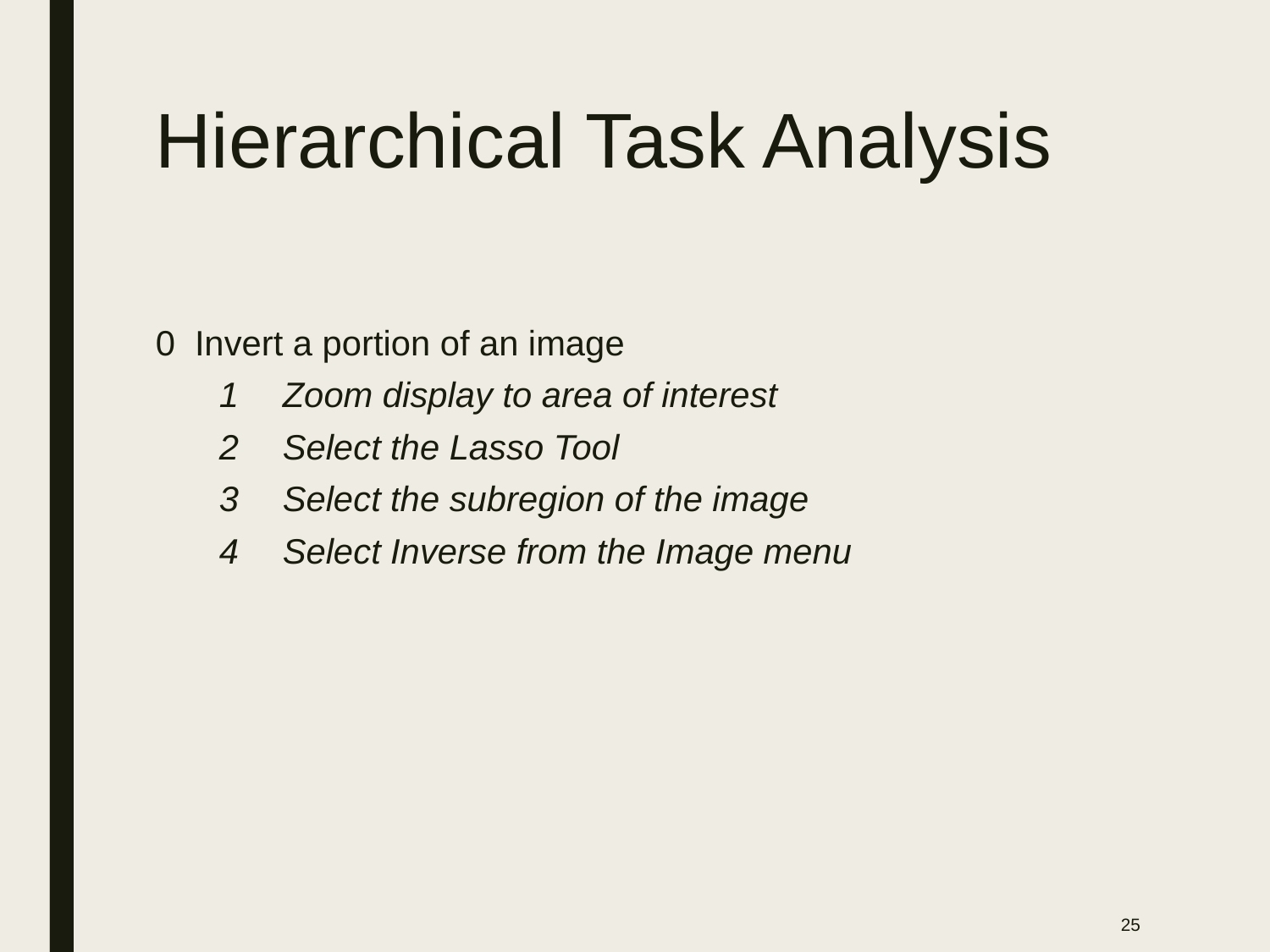

# Hierarchical Task Analysis
0  Invert a portion of an image
Zoom display to area of interest
Select the Lasso Tool
Select the subregion of the image
Select Inverse from the Image menu
25